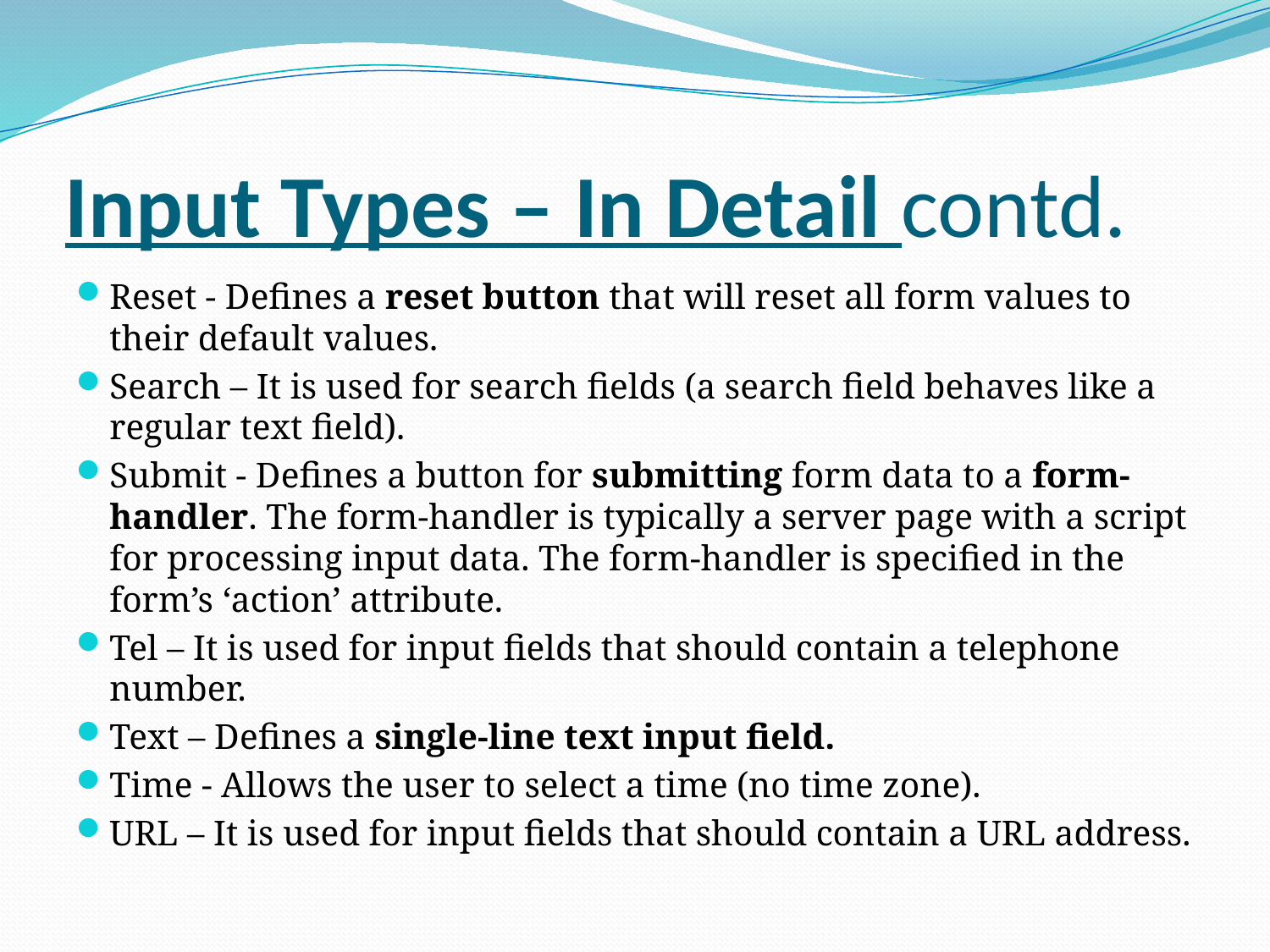

# Input Types – In Detail contd.
Reset - Defines a reset button that will reset all form values to their default values.
Search – It is used for search fields (a search field behaves like a regular text field).
Submit - Defines a button for submitting form data to a form-handler. The form-handler is typically a server page with a script for processing input data. The form-handler is specified in the form’s ‘action’ attribute.
Tel – It is used for input fields that should contain a telephone number.
Text – Defines a single-line text input field.
Time - Allows the user to select a time (no time zone).
URL – It is used for input fields that should contain a URL address.